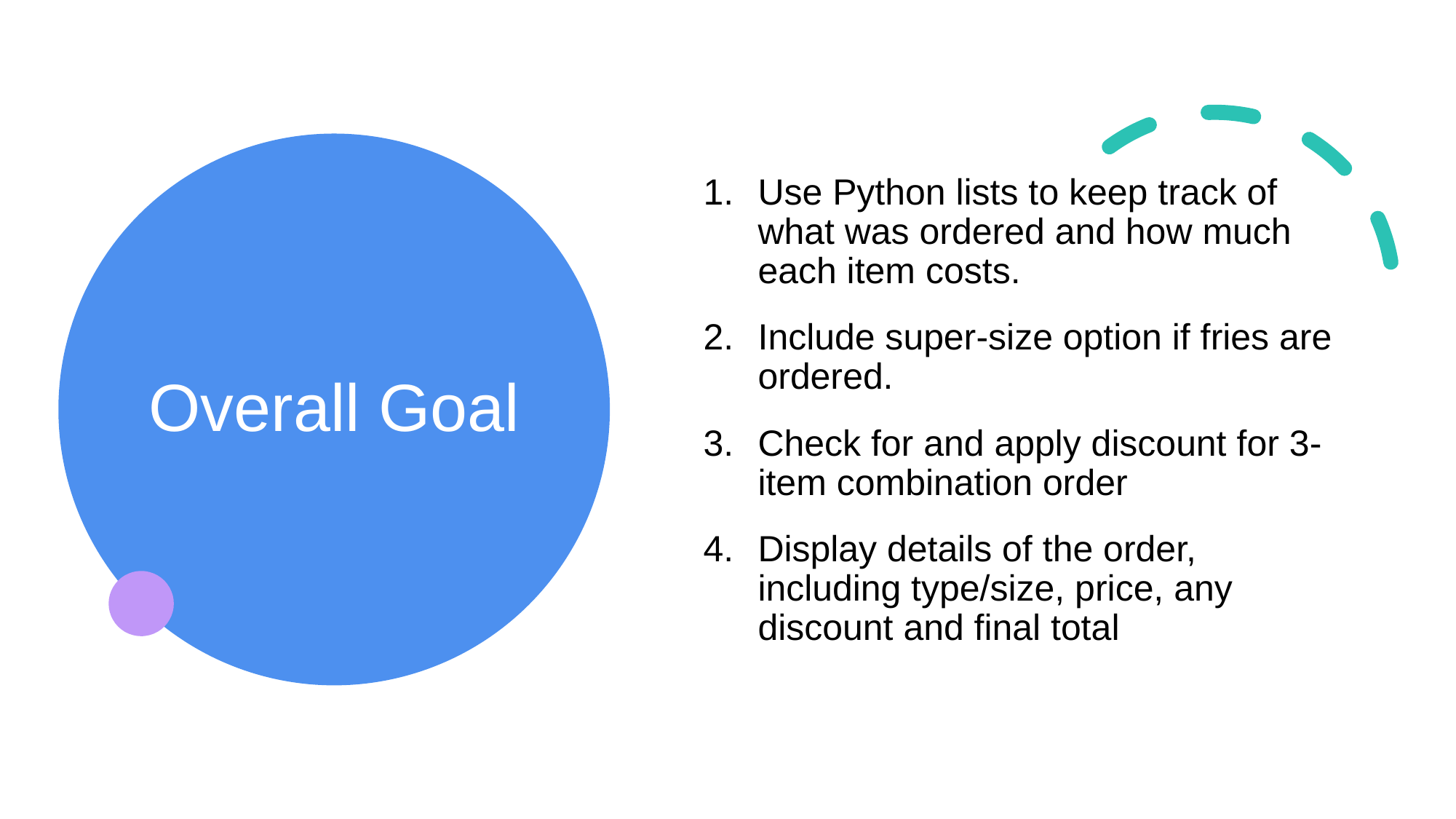

Use Python lists to keep track of what was ordered and how much each item costs.
Include super-size option if fries are ordered.
Check for and apply discount for 3-item combination order
Display details of the order, including type/size, price, any discount and final total
# Overall Goal